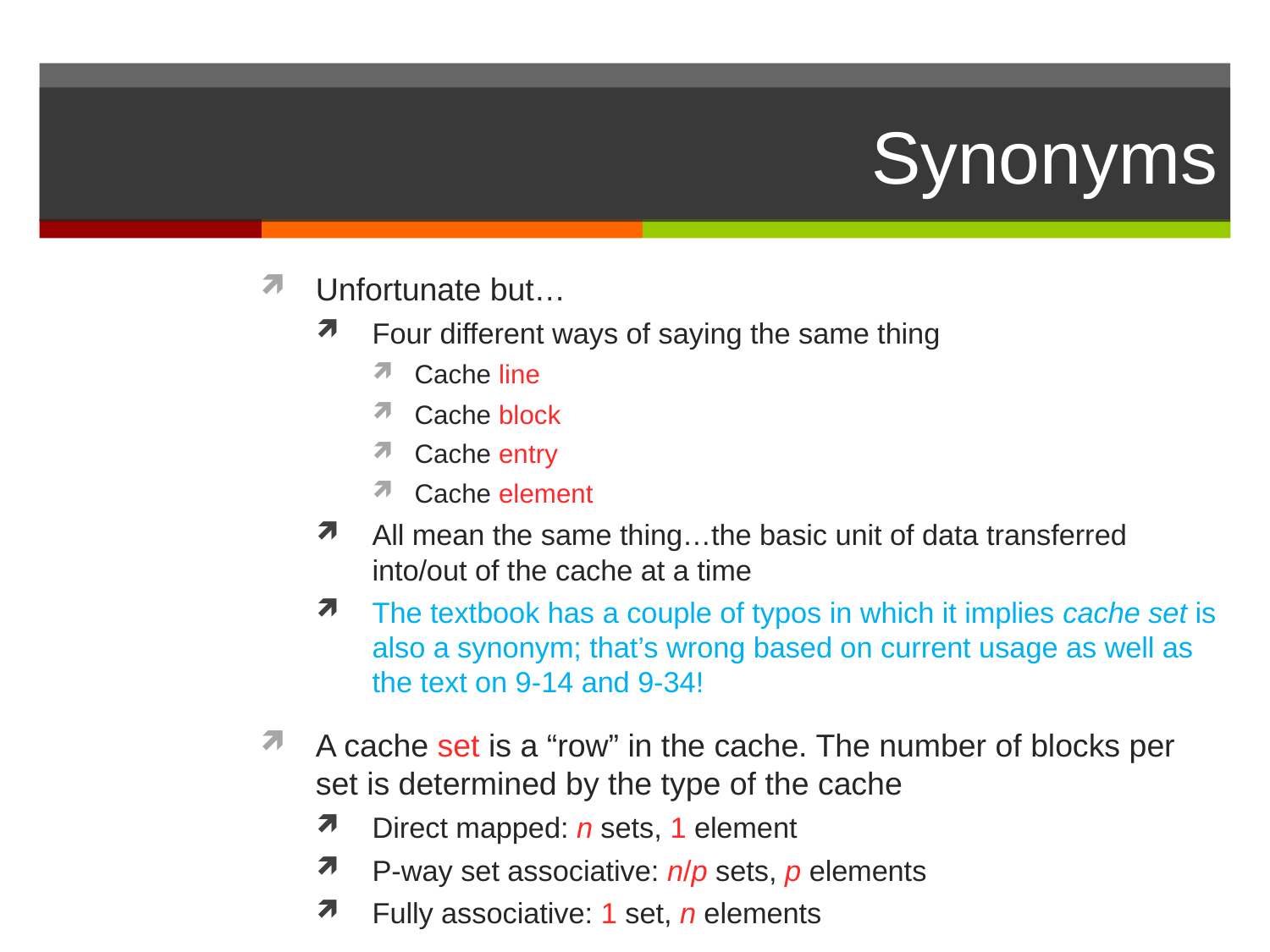

# Synonyms
Unfortunate but…
Four different ways of saying the same thing
Cache line
Cache block
Cache entry
Cache element
All mean the same thing…the basic unit of data transferred into/out of the cache at a time
The textbook has a couple of typos in which it implies cache set is also a synonym; that’s wrong based on current usage as well as the text on 9-14 and 9-34!
A cache set is a “row” in the cache. The number of blocks per set is determined by the type of the cache
Direct mapped: n sets, 1 element
P-way set associative: n/p sets, p elements
Fully associative: 1 set, n elements